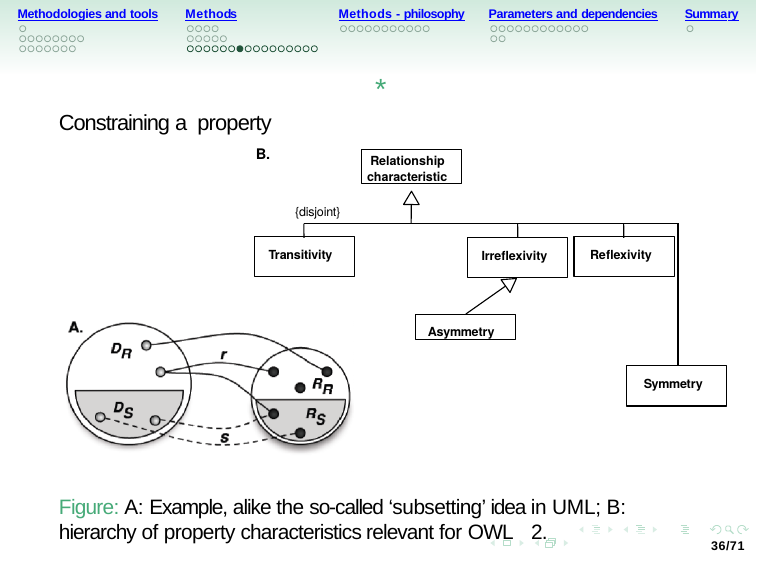

Methodologies and tools
Methods
Methods - philosophy
Parameters and dependencies
Summary

*
Constraining a  property
B.
Relationship  characteristic

{disjoint}

Transitivity
Reflexivity
Irreflexivity

Asymmetry

Symmetry
Figure: A: Example, alike the so-called ‘subsetting’ idea in UML; B:  hierarchy of property characteristics relevant for OWL   2.

36/71